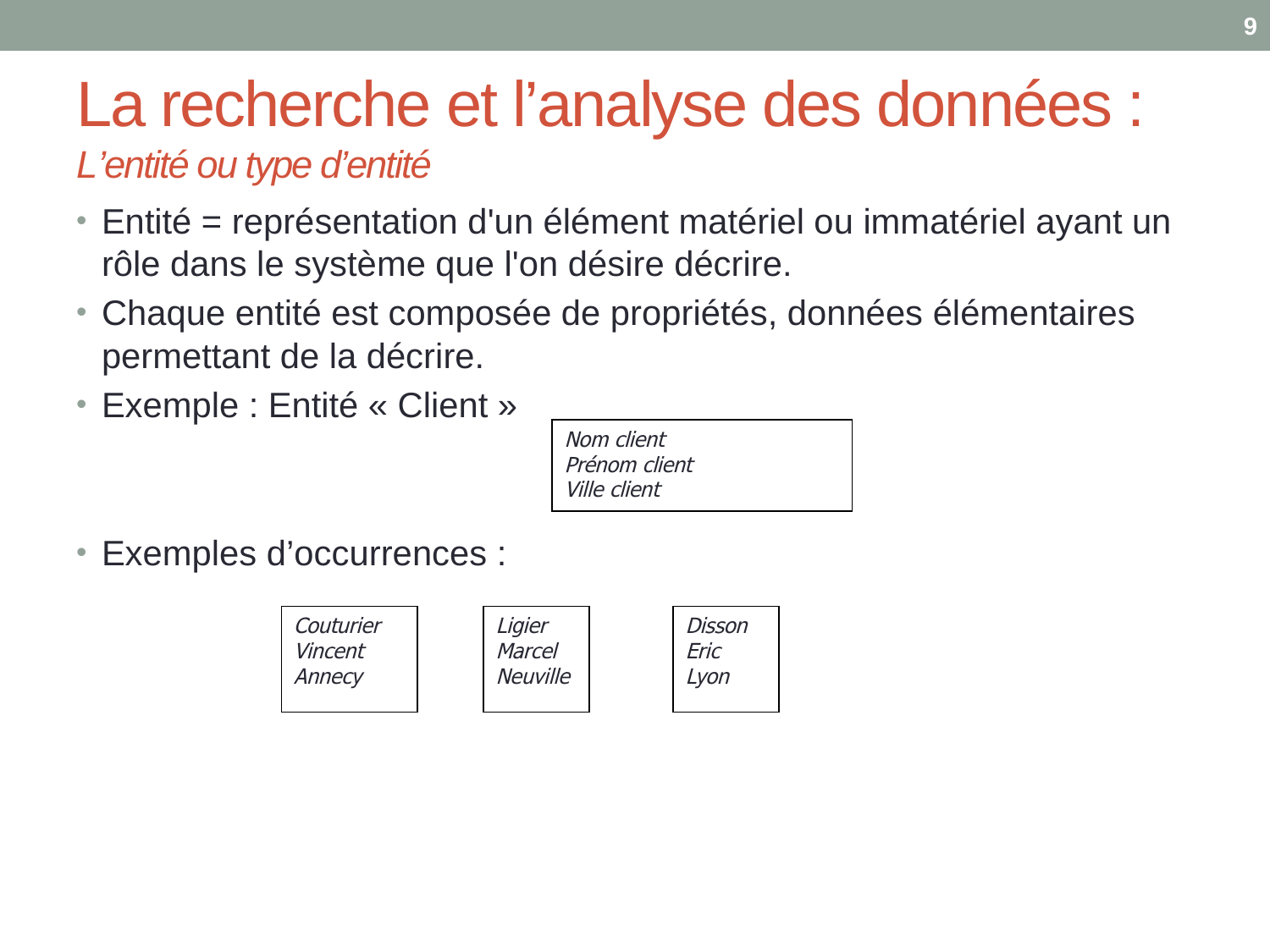

9
# La recherche et l’analyse des données : L’entité ou type d’entité
Entité = représentation d'un élément matériel ou immatériel ayant un rôle dans le système que l'on désire décrire.
Chaque entité est composée de propriétés, données élémentaires permettant de la décrire.
Exemple : Entité « Client »

Exemples d’occurrences :

Nom client
Prénom client
Ville client
Couturier
Vincent
Annecy
Ligier
Marcel
Neuville

Disson
Eric
Lyon